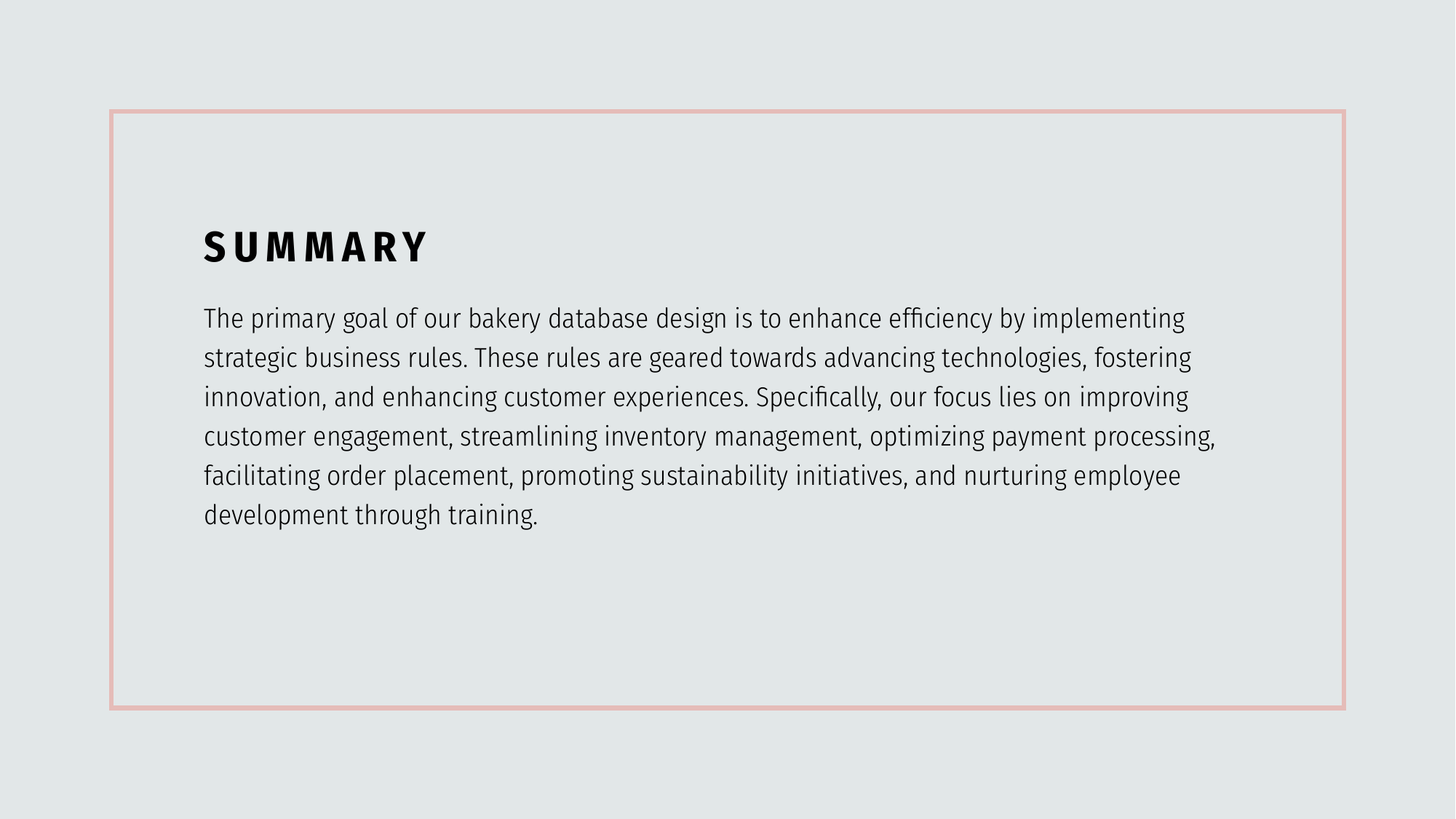

# Summary
The primary goal of our bakery database design is to enhance efficiency by implementing strategic business rules. These rules are geared towards advancing technologies, fostering innovation, and enhancing customer experiences. Specifically, our focus lies on improving customer engagement, streamlining inventory management, optimizing payment processing, facilitating order placement, promoting sustainability initiatives, and nurturing employee development through training.